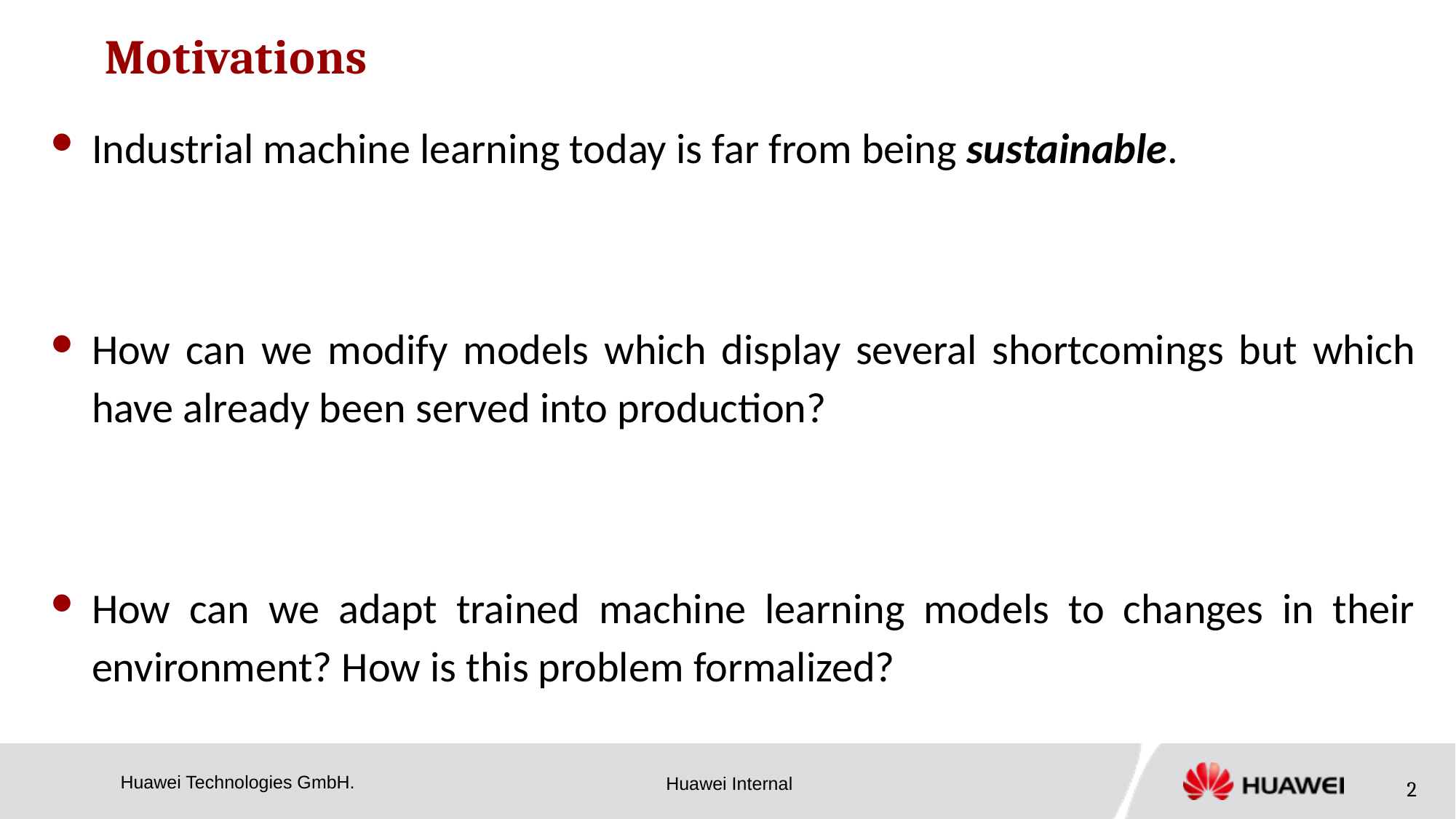

# Motivations
Industrial machine learning today is far from being sustainable.

How can we modify models which display several shortcomings but which have already been served into production?

How can we adapt trained machine learning models to changes in their environment? How is this problem formalized?